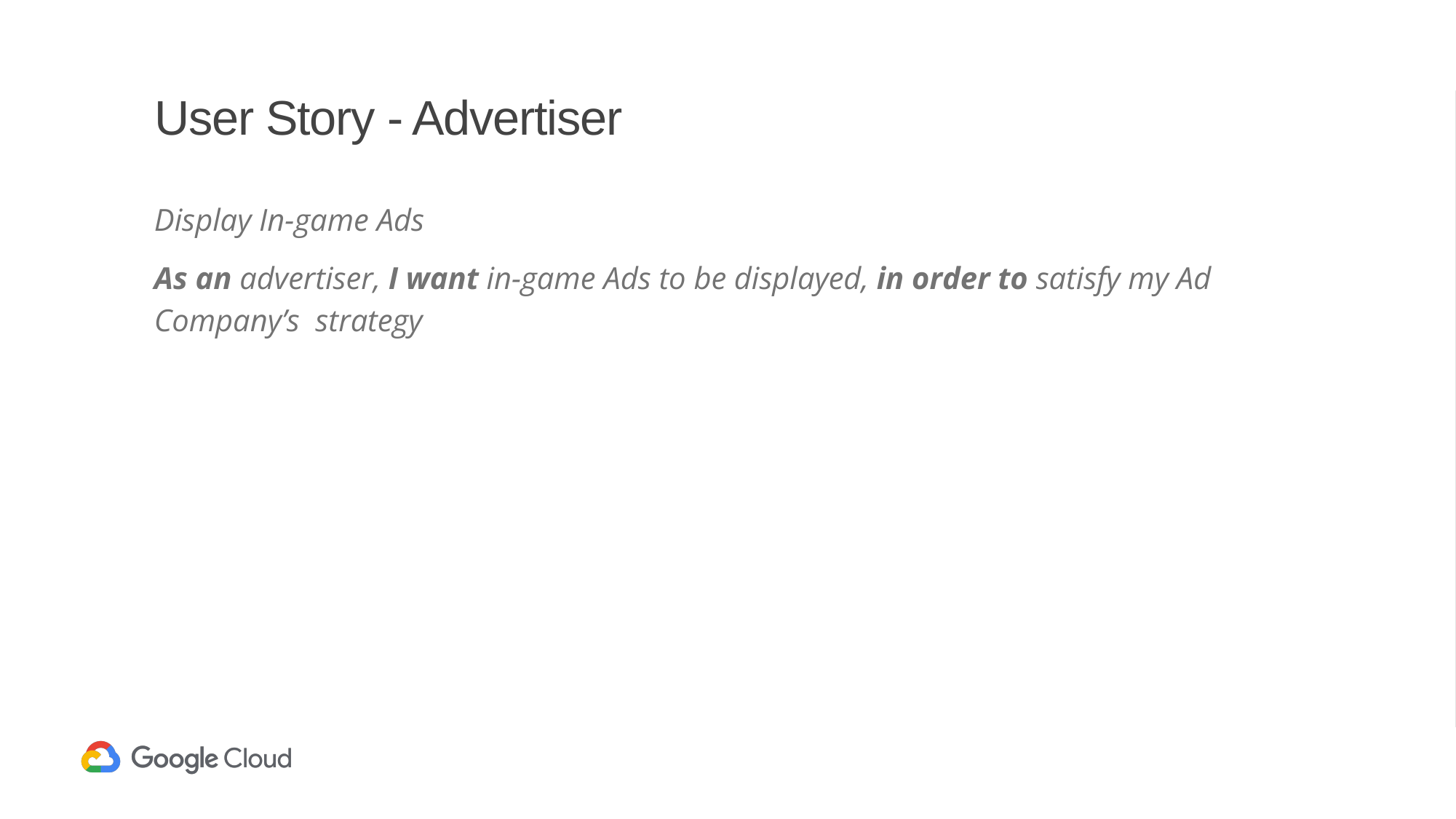

# User Story - Advertiser
Display In-game Ads
As an advertiser, I want in-game Ads to be displayed, in order to satisfy my Ad Company’s  strategy